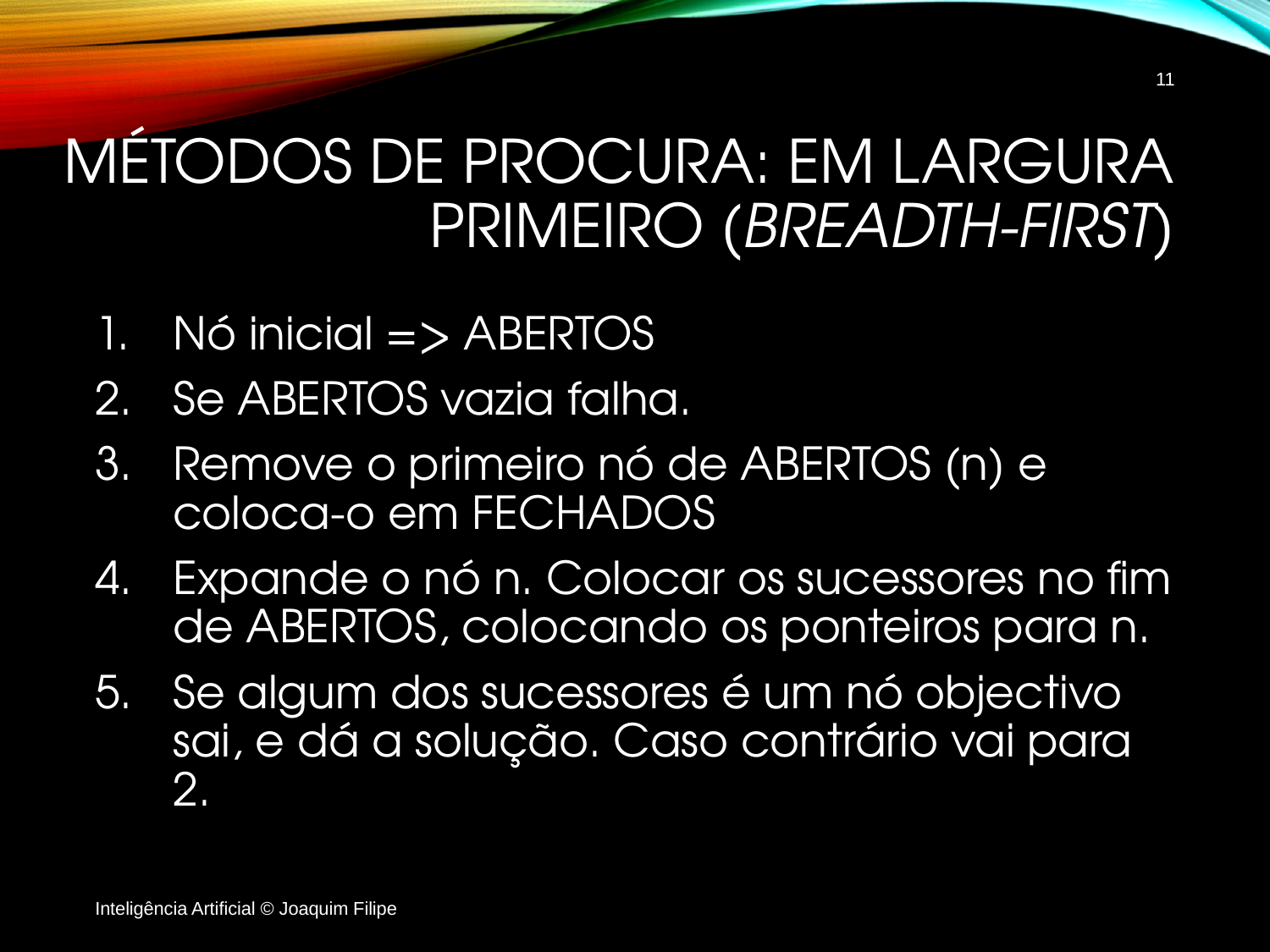

11
# Métodos de procura: em largura primeiro (breadth-first)
Nó inicial => ABERTOS
Se ABERTOS vazia falha.
Remove o primeiro nó de ABERTOS (n) e coloca-o em FECHADOS
Expande o nó n. Colocar os sucessores no fim de ABERTOS, colocando os ponteiros para n.
Se algum dos sucessores é um nó objectivo sai, e dá a solução. Caso contrário vai para 2.

Inteligência Artificial © Joaquim Filipe